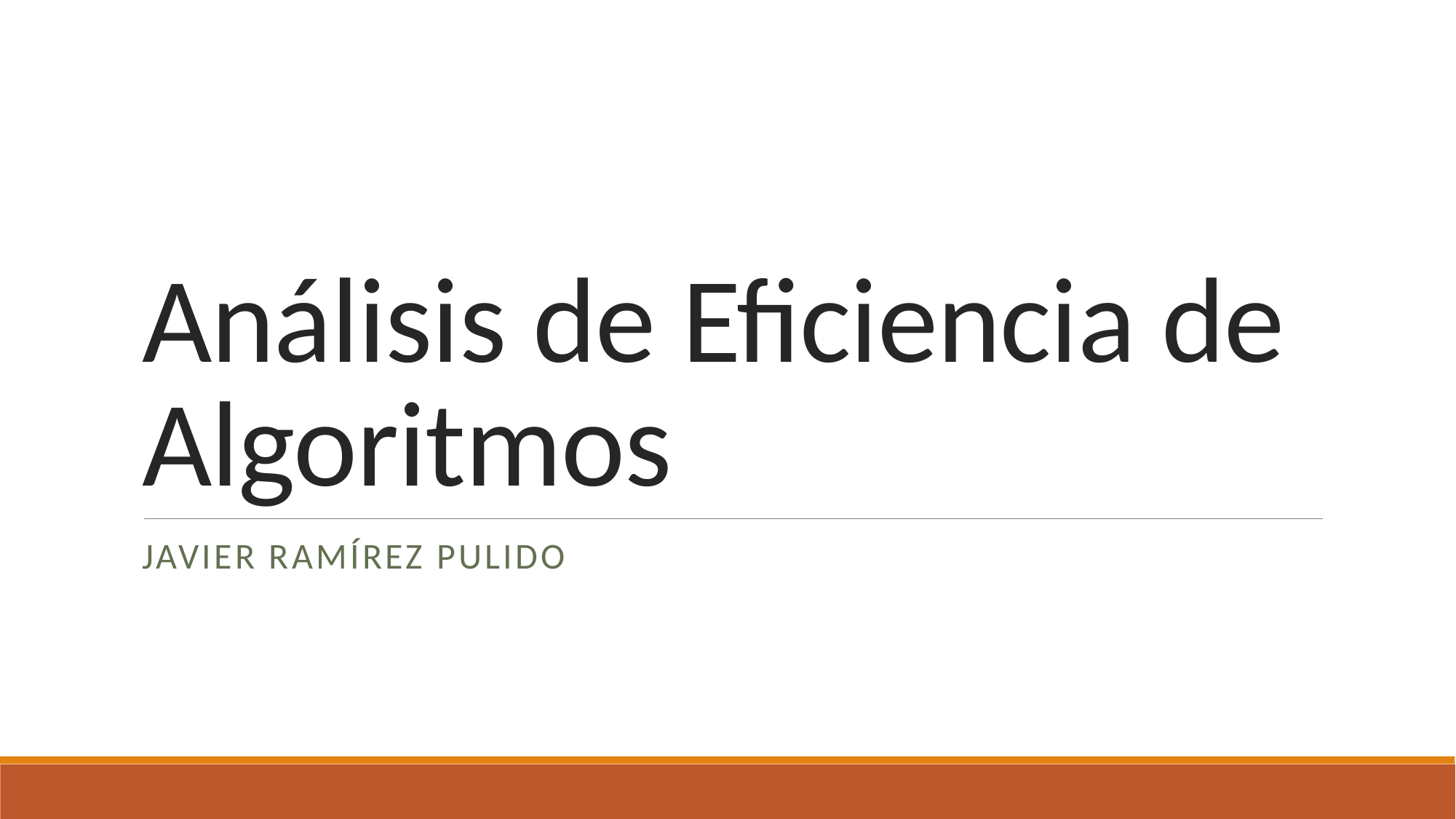

# Análisis de Eficiencia de Algoritmos
Javier Ramírez Pulido